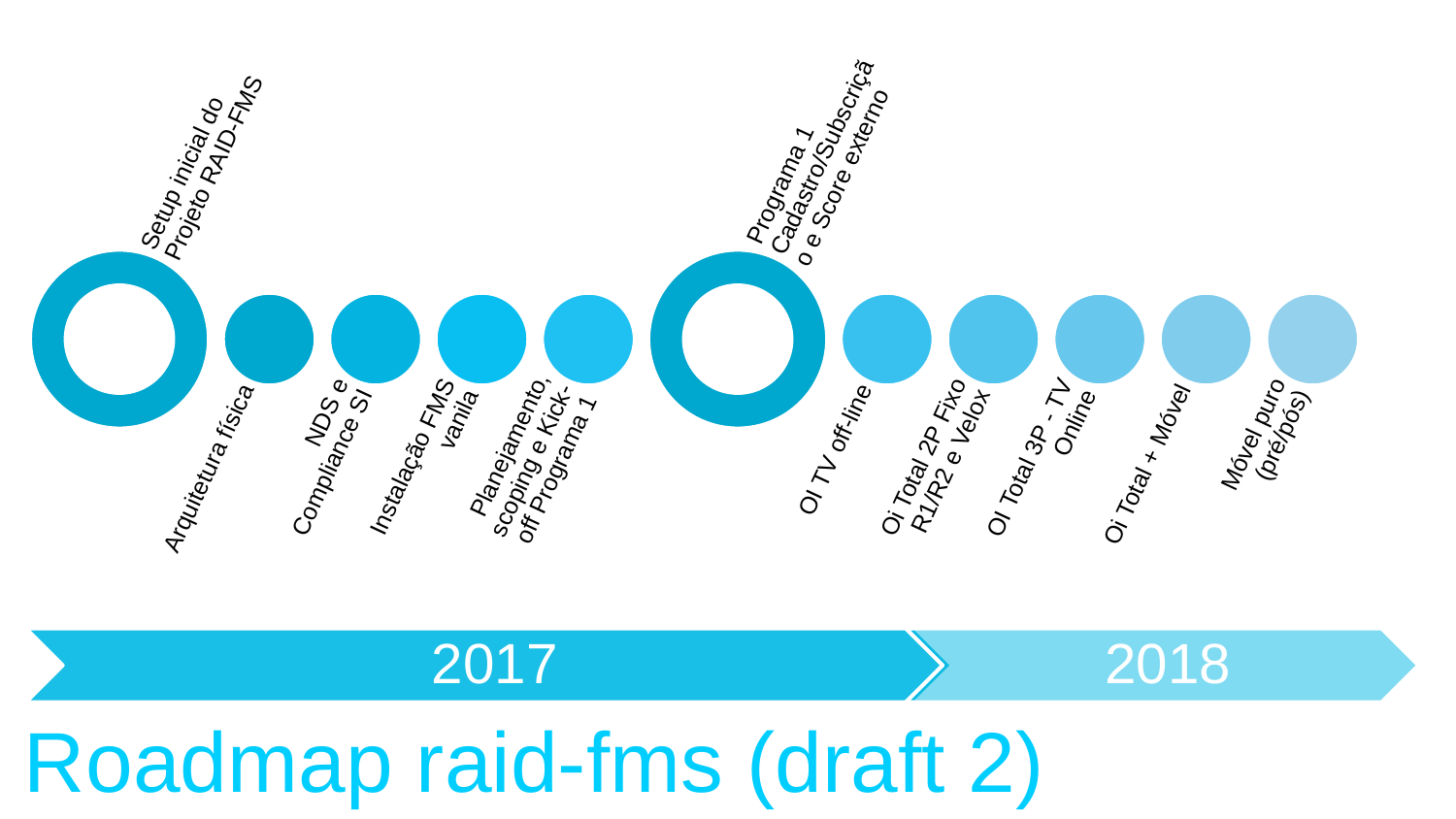

Setup inicial do Projeto RAID-FMS
Arquitetura física
NDS e Compliance SI
Instalação FMS vanila
Planejamento, scoping e Kick-off Programa 1
Programa 1 Cadastro/Subscrição e Score externo
OI TV off-line
Oi Total 2P Fixo R1/R2 e Velox
OI Total 3P - TV Online
Oi Total + Móvel
Móvel puro (pré/pós)
2017
2018
Roadmap raid-fms (draft 2)